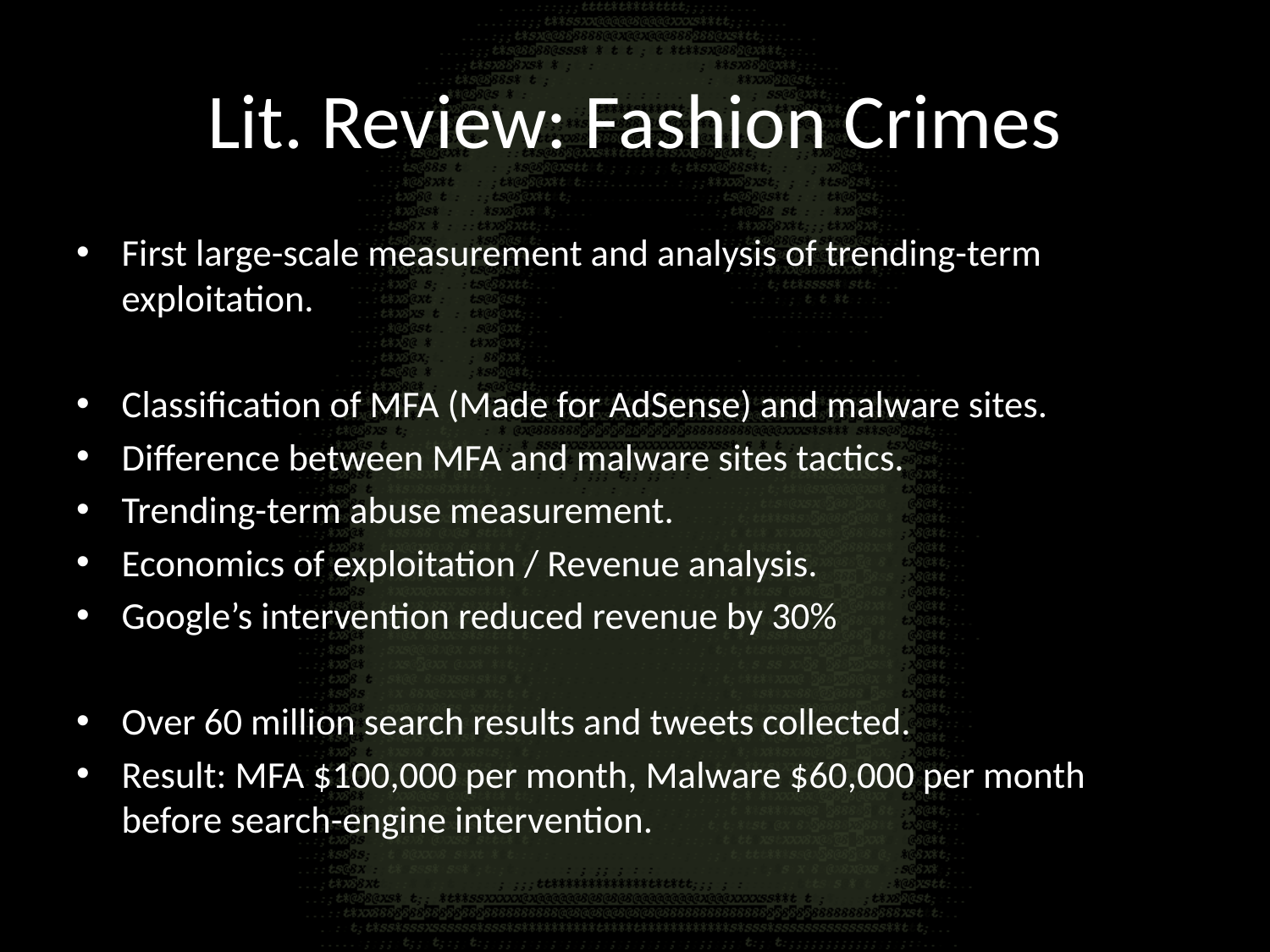

# Lit. Review: Fashion Crimes
First large-scale measurement and analysis of trending-term exploitation.

Classification of MFA (Made for AdSense) and malware sites.
Difference between MFA and malware sites tactics.
Trending-term abuse measurement.
Economics of exploitation / Revenue analysis.
Google’s intervention reduced revenue by 30%

Over 60 million search results and tweets collected.
Result: MFA $100,000 per month, Malware $60,000 per month before search-engine intervention.